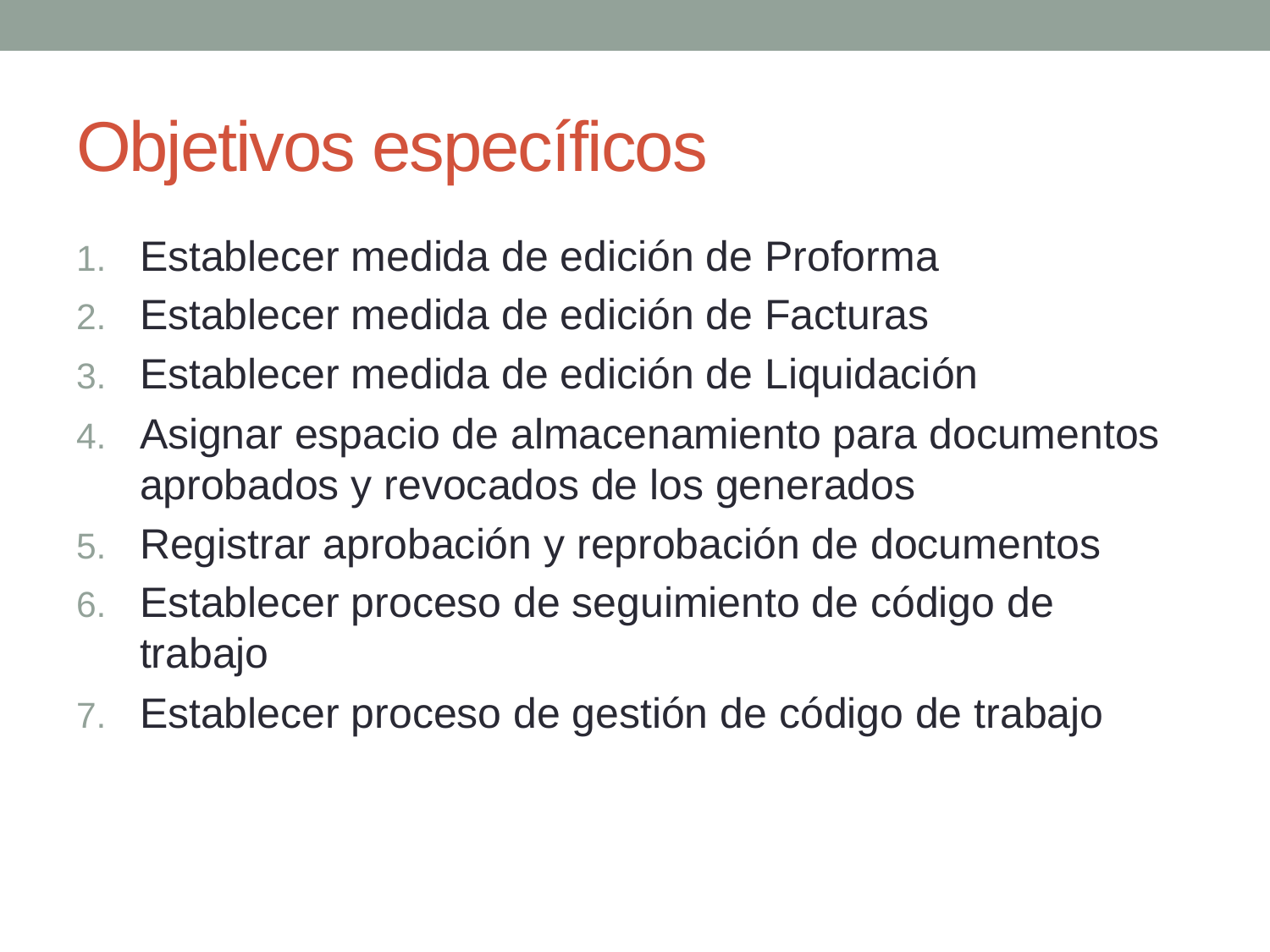

# Objetivos específicos
Establecer medida de edición de Proforma
Establecer medida de edición de Facturas
Establecer medida de edición de Liquidación
Asignar espacio de almacenamiento para documentos aprobados y revocados de los generados
Registrar aprobación y reprobación de documentos
Establecer proceso de seguimiento de código de trabajo
Establecer proceso de gestión de código de trabajo